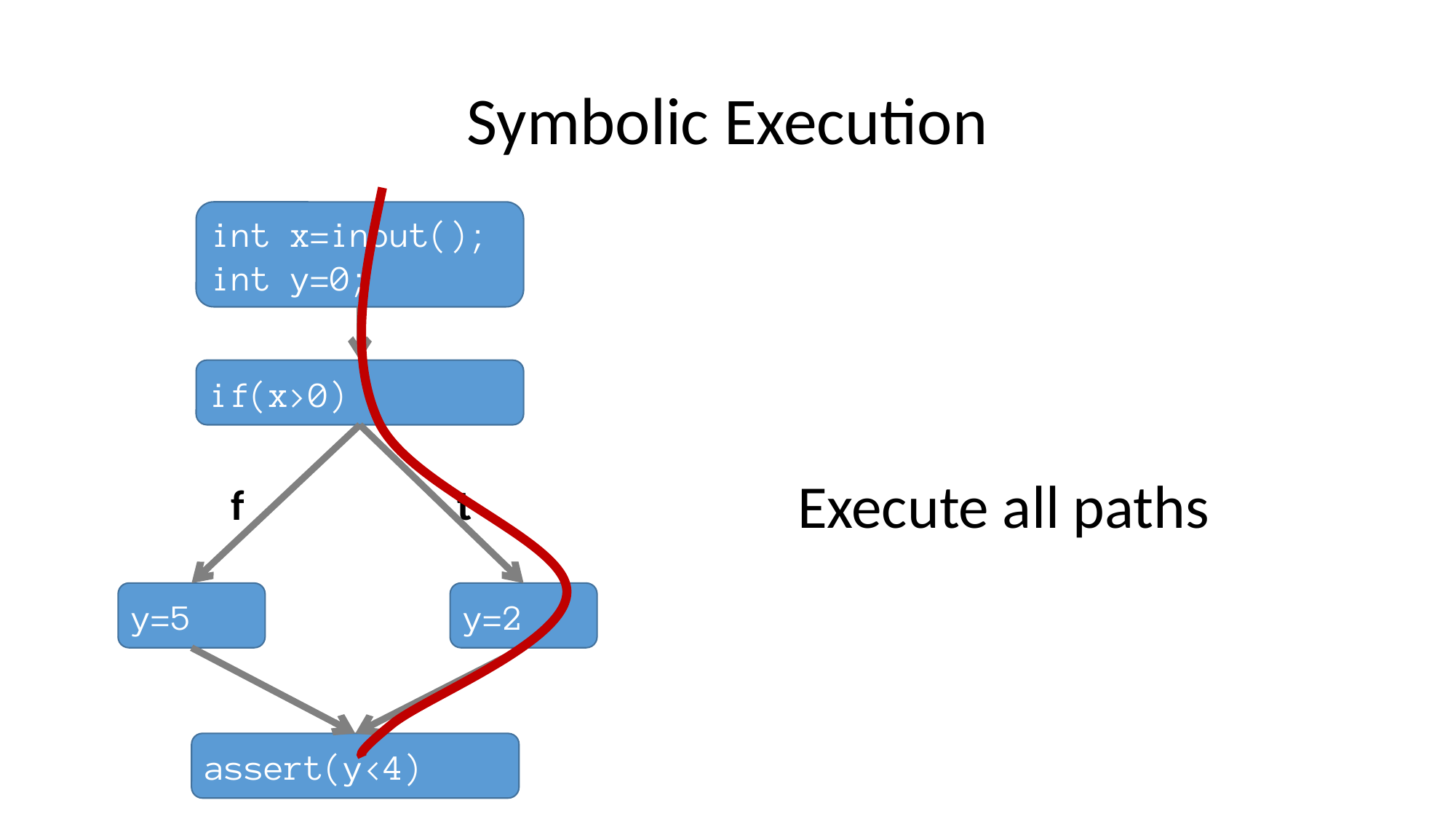

# Symbolic Execution

int x=input();
int y=0;
if(x>0)
Execute all paths
f
t
y=2
y=5
assert(y<4)